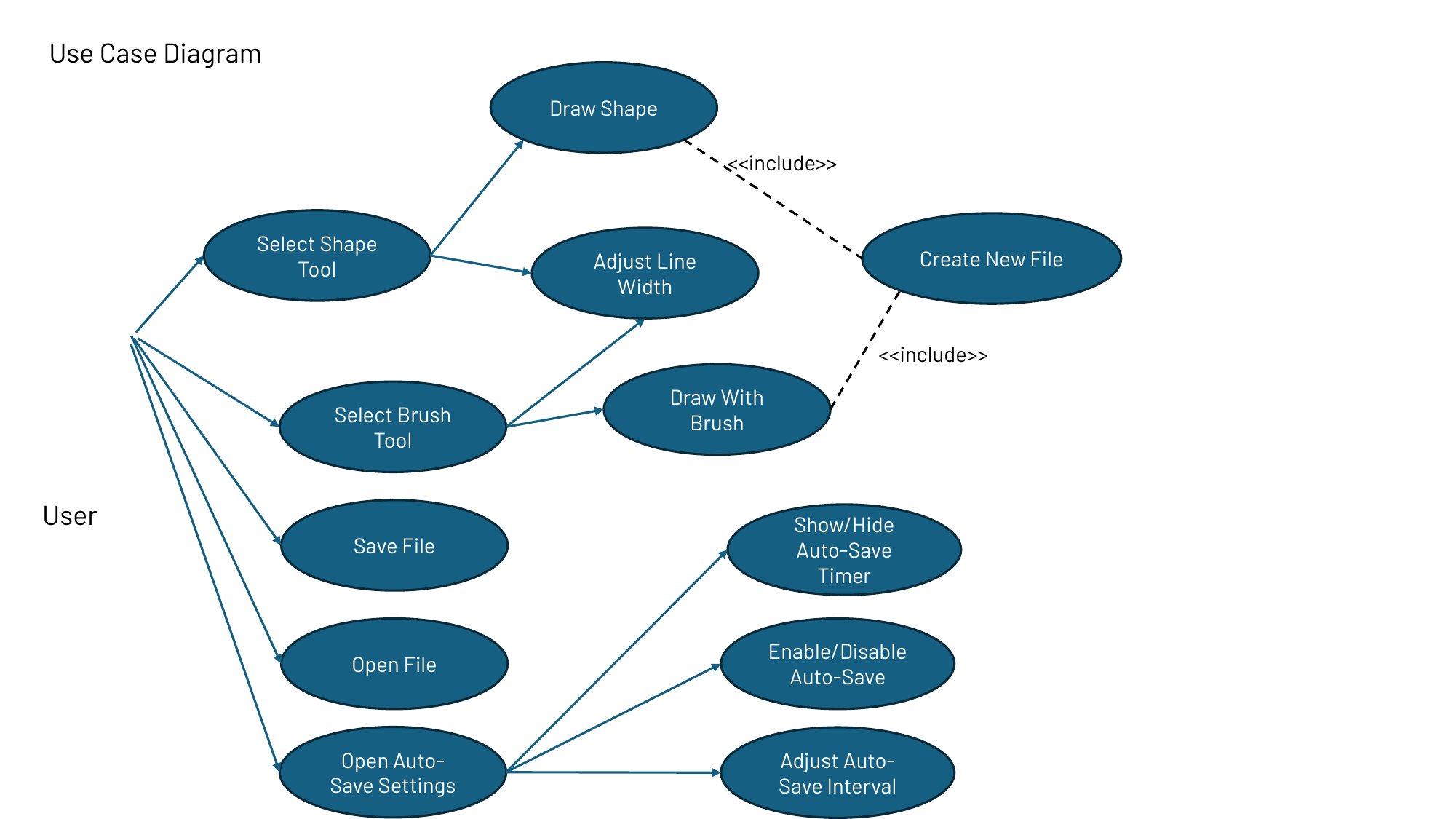

Use Case Diagram
Draw Shape
<<include>>
Select Shape Tool
Create New File
Adjust Line Width
<<include>>
Draw With Brush
Select Brush Tool
User
Save File
Show/Hide Auto-Save Timer
Open File
Enable/Disable Auto-Save
Open Auto-Save Settings
Adjust Auto-Save Interval